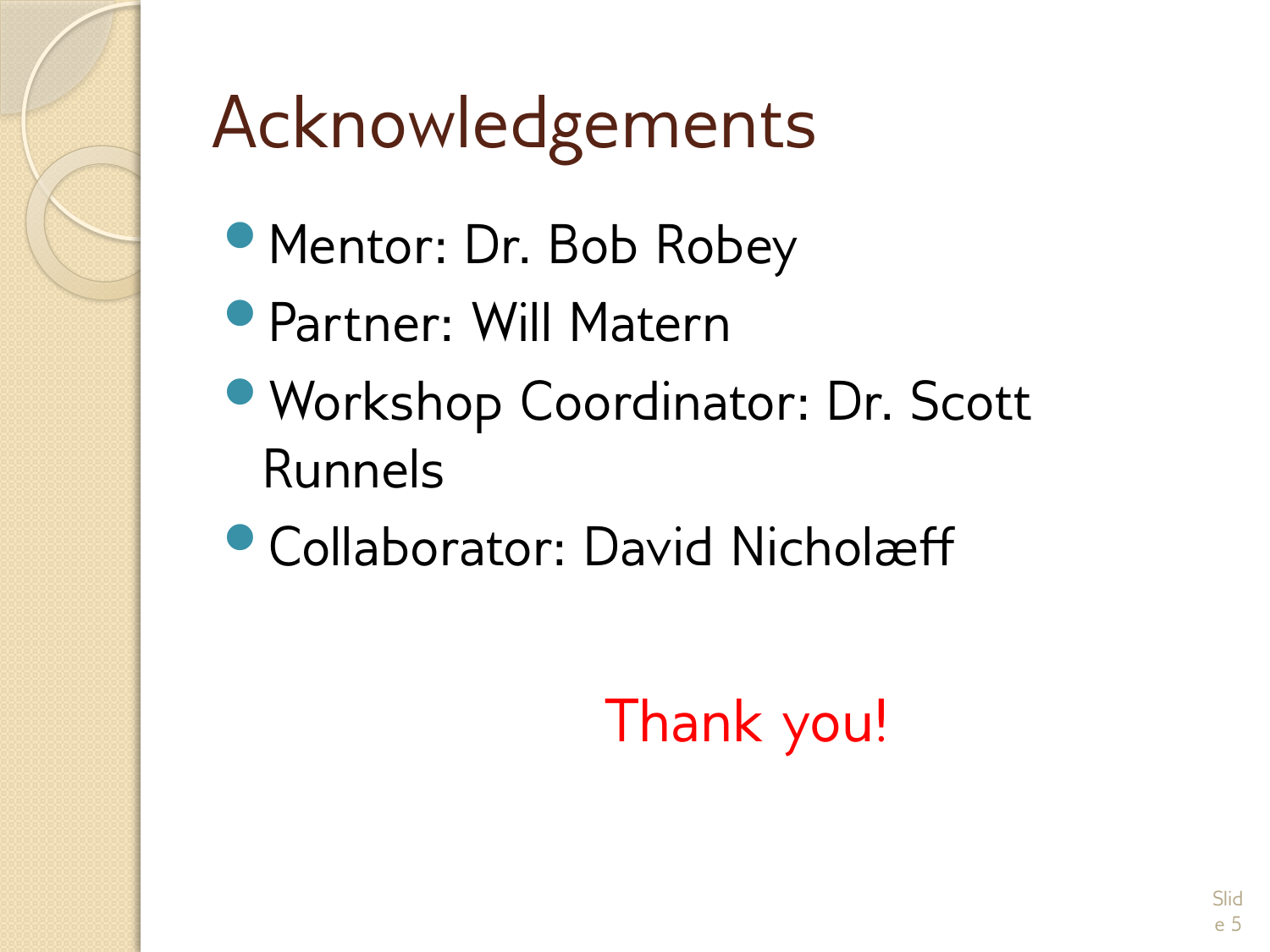

# Acknowledgements
Mentor: Dr. Bob Robey
Partner: Will Matern
Workshop Coordinator: Dr. Scott Runnels
Collaborator: David Nicholaeff
Thank you!
Slide 5